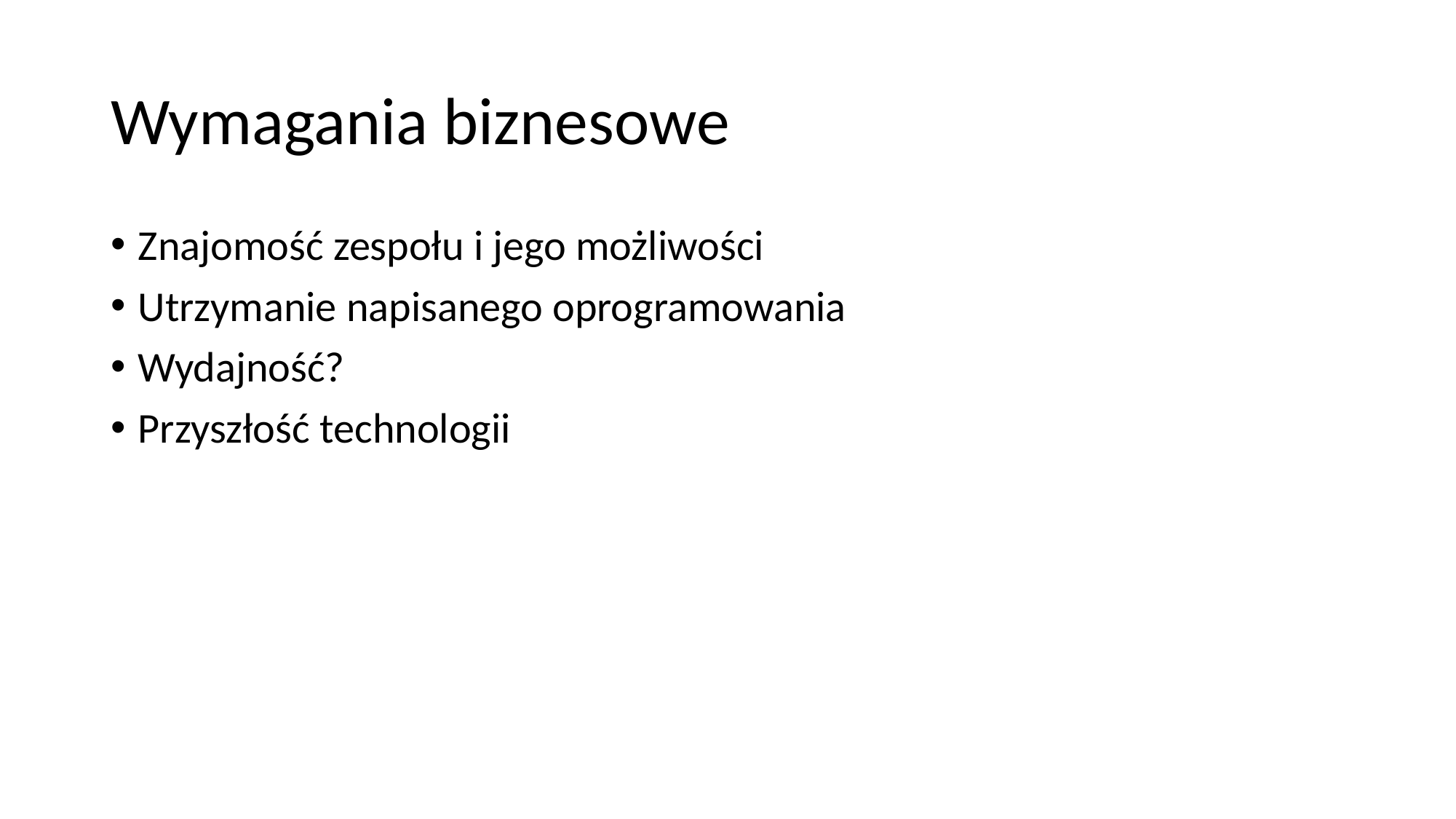

# Wymagania biznesowe
Znajomość zespołu i jego możliwości
Utrzymanie napisanego oprogramowania
Wydajność?
Przyszłość technologii